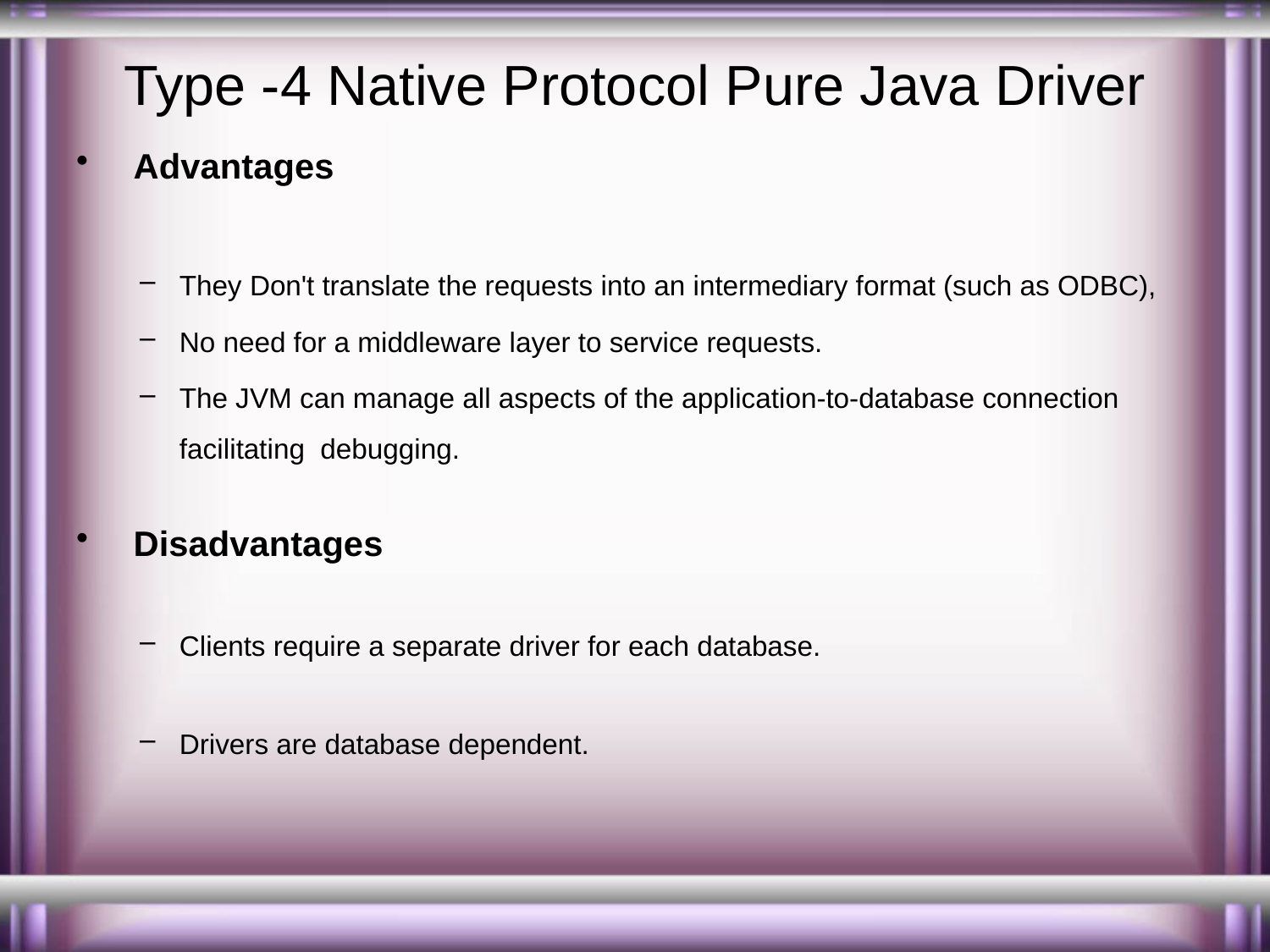

# Type -4 Native Protocol Pure Java Driver
 Advantages

They Don't translate the requests into an intermediary format (such as ODBC),
No need for a middleware layer to service requests.
The JVM can manage all aspects of the application-to-database connection facilitating  debugging.

 Disadvantages

Clients require a separate driver for each database.

Drivers are database dependent.